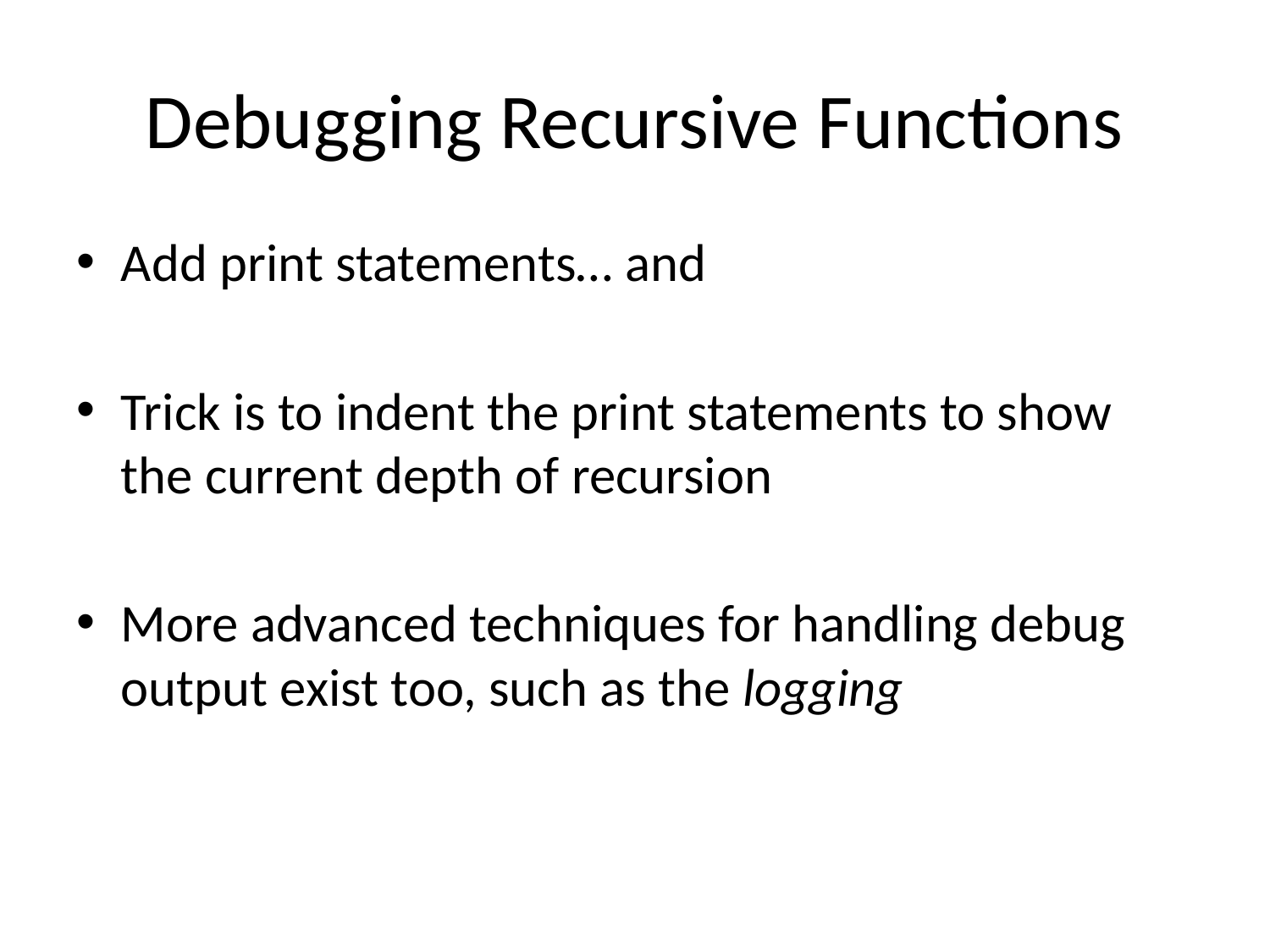

# Debugging Recursive Functions
Add print statements… and

Trick is to indent the print statements to show the current depth of recursion

More advanced techniques for handling debug output exist too, such as the logging